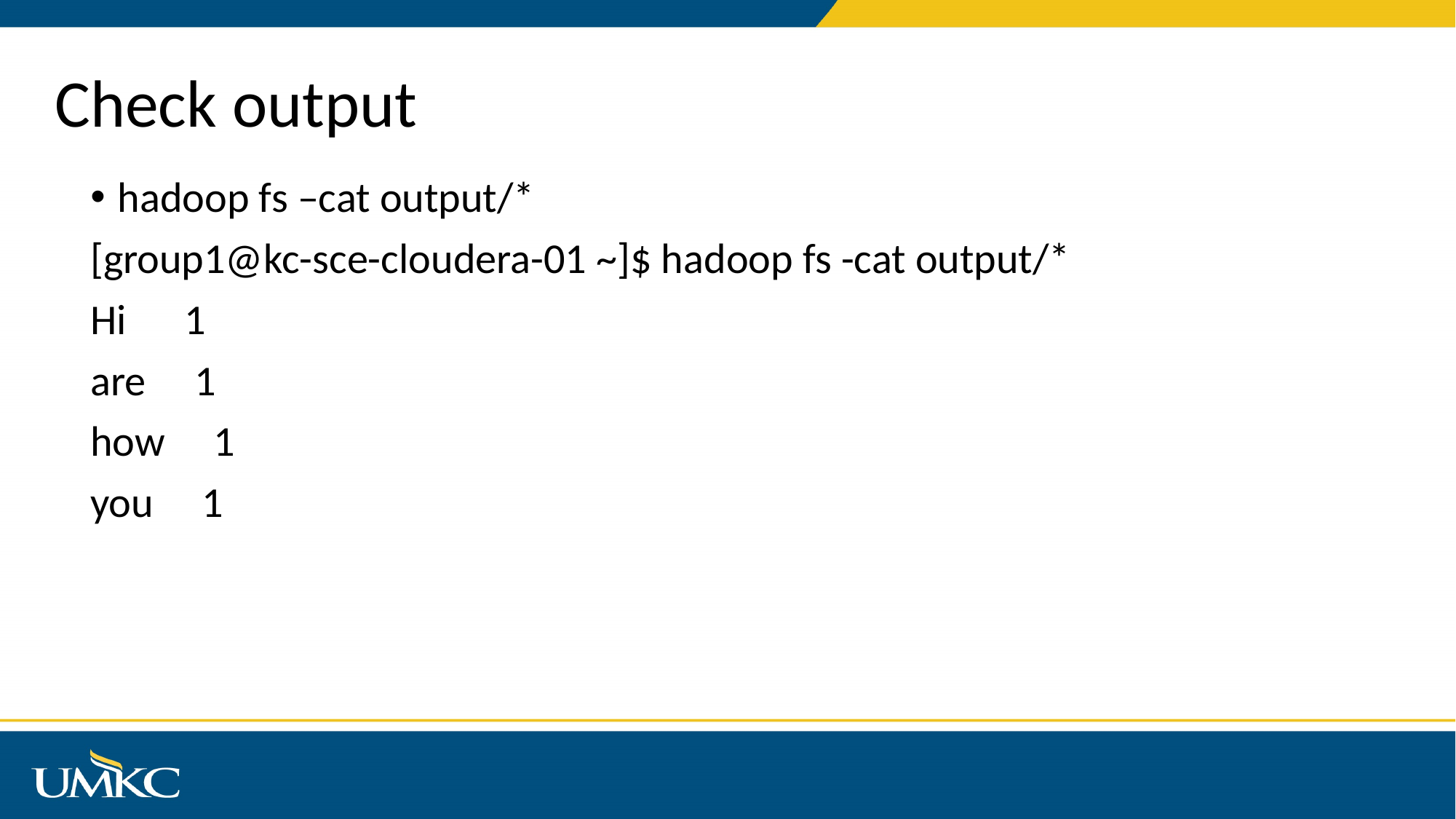

# Check output
hadoop fs –cat output/*
[group1@kc-sce-cloudera-01 ~]$ hadoop fs -cat output/*
Hi      1
are     1
how     1
you     1